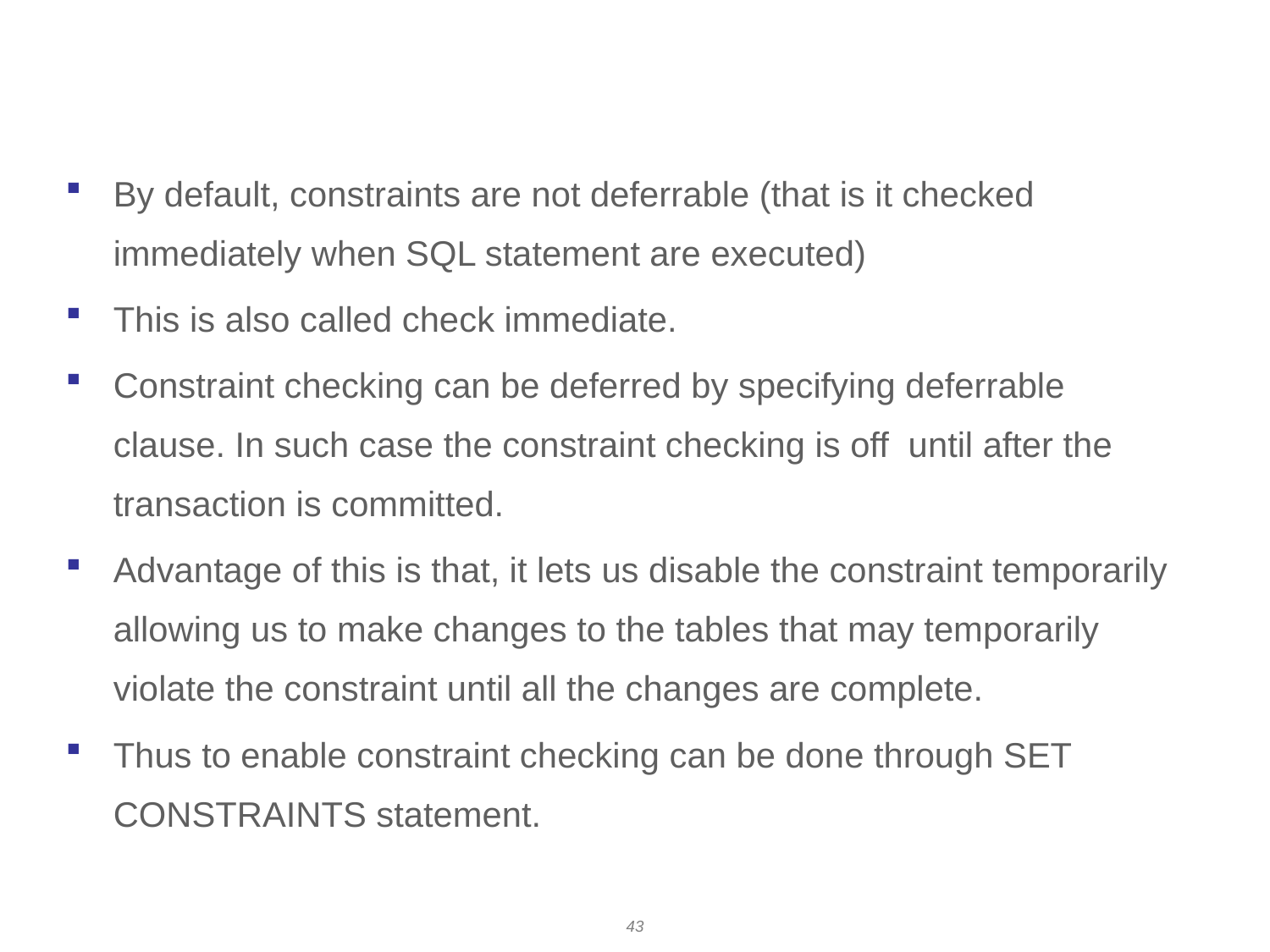

# Constraint state
By default, constraints are not deferrable (that is it checked immediately when SQL statement are executed)
This is also called check immediate.
Constraint checking can be deferred by specifying deferrable clause. In such case the constraint checking is off  until after the transaction is committed.
Advantage of this is that, it lets us disable the constraint temporarily allowing us to make changes to the tables that may temporarily  violate the constraint until all the changes are complete.
Thus to enable constraint checking can be done through SET CONSTRAINTS statement.

43